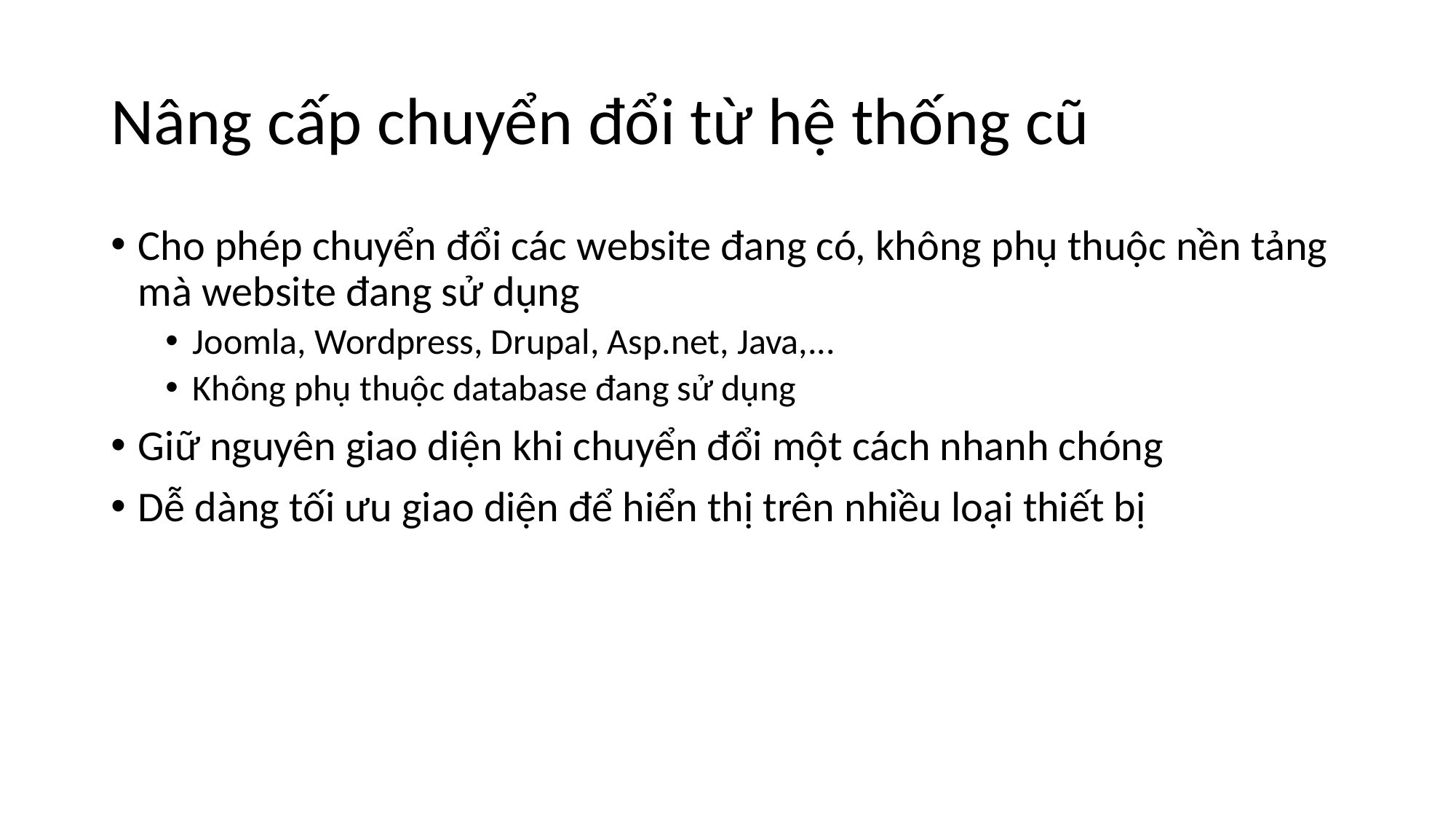

# Nâng cấp chuyển đổi từ hệ thống cũ
Cho phép chuyển đổi các website đang có, không phụ thuộc nền tảng mà website đang sử dụng
Joomla, Wordpress, Drupal, Asp.net, Java,...
Không phụ thuộc database đang sử dụng
Giữ nguyên giao diện khi chuyển đổi một cách nhanh chóng
Dễ dàng tối ưu giao diện để hiển thị trên nhiều loại thiết bị